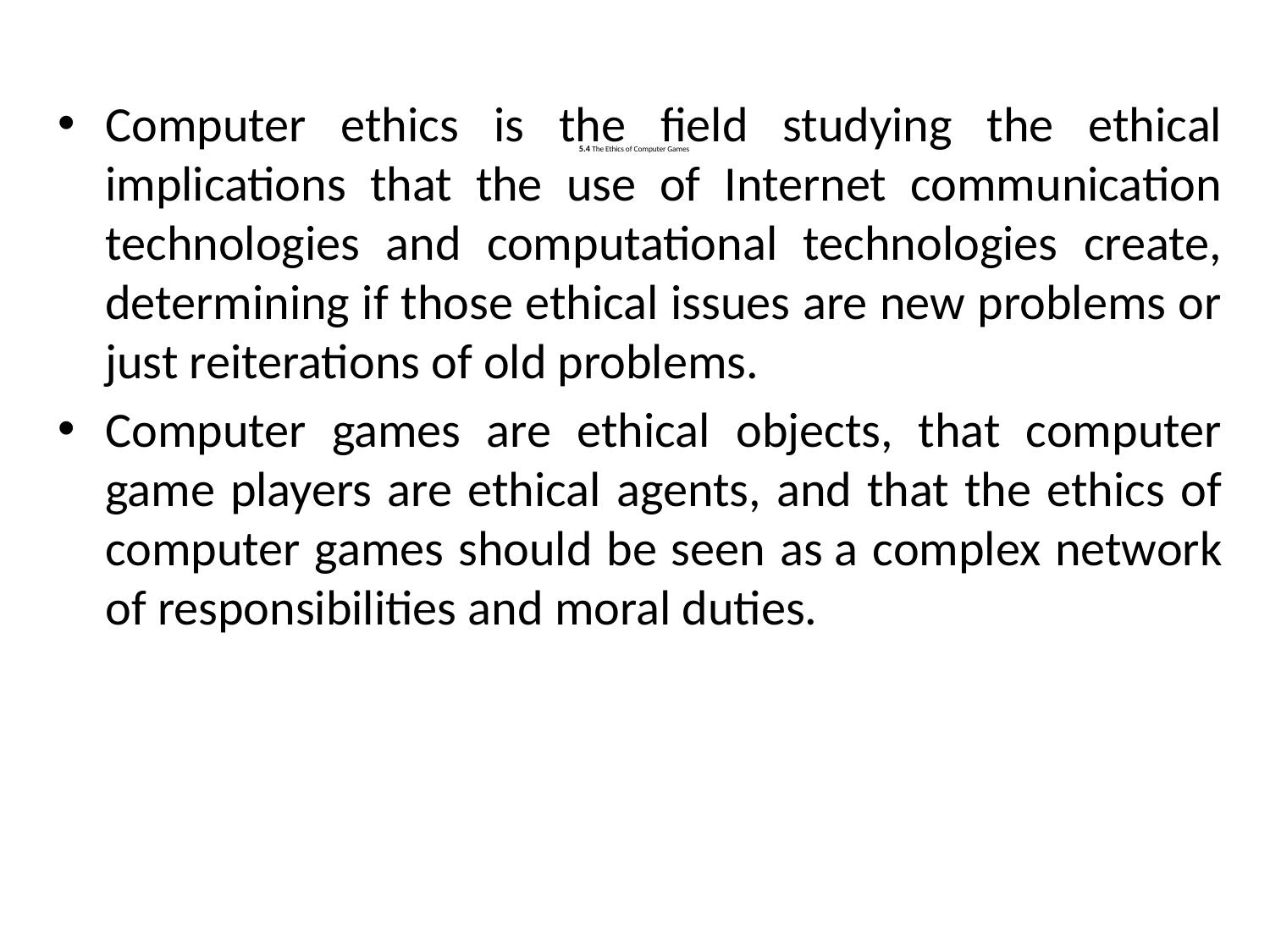

Computer ethics is the field studying the ethical implications that the use of Internet communication technologies and computational technologies create, determining if those ethical issues are new problems or just reiterations of old problems.
Computer games are ethical objects, that computer game players are ethical agents, and that the ethics of computer games should be seen as a complex network of responsibilities and moral duties.

# 5.4 The Ethics of Computer Games